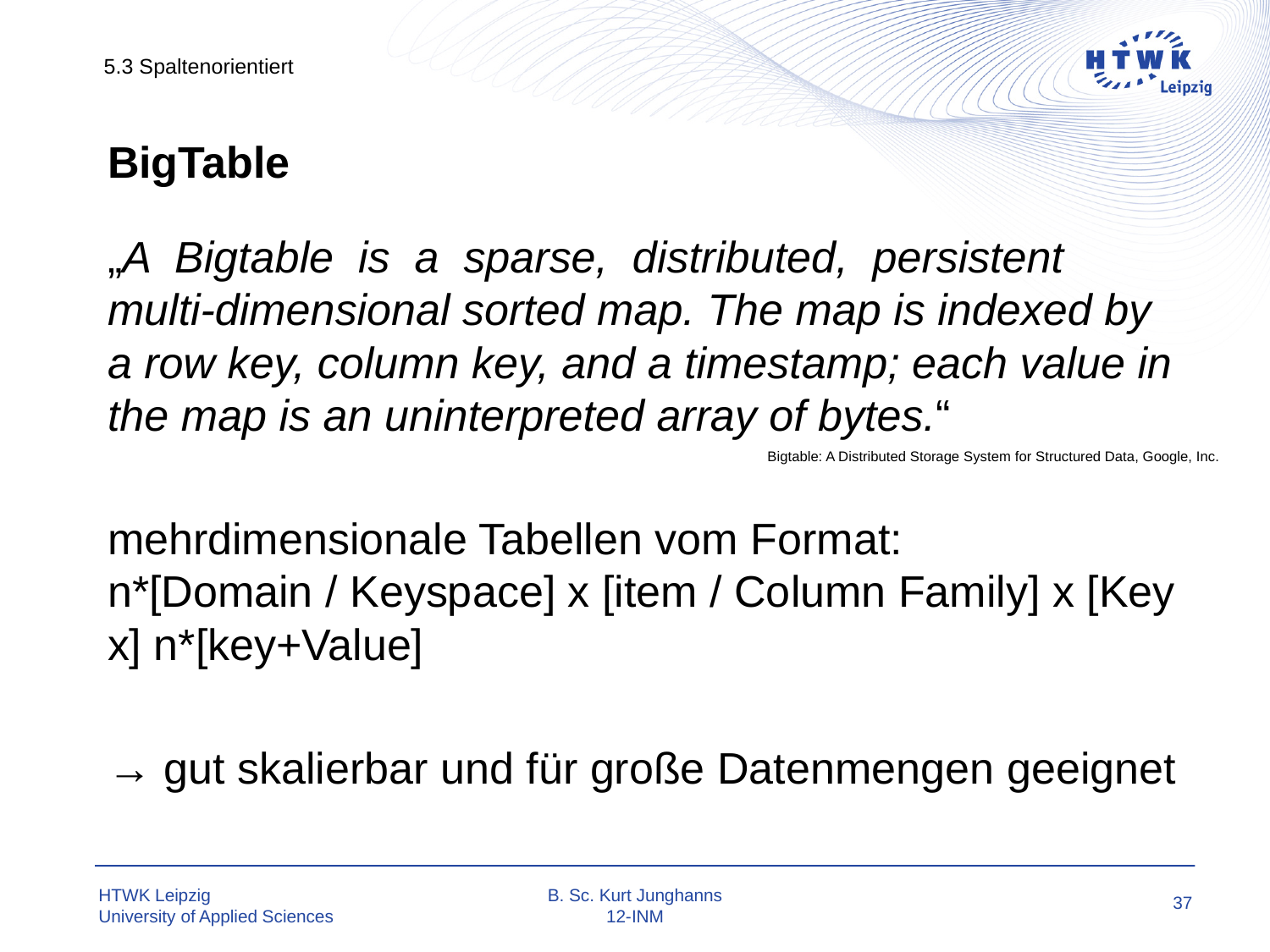

5.3 Spaltenorientiert
# BigTable
„A  Bigtable  is  a  sparse,  distributed,  persistent  multi-dimensional sorted map. The map is indexed by a row key, column key, and a timestamp; each value in the map is an uninterpreted array of bytes.“

mehrdimensionale Tabellen vom Format:
n*[Domain / Keyspace] x [item / Column Family] x [Key x] n*[key+Value]

→ gut skalierbar und für große Datenmengen geeignet
Bigtable: A Distributed Storage System for Structured Data, Google, Inc.